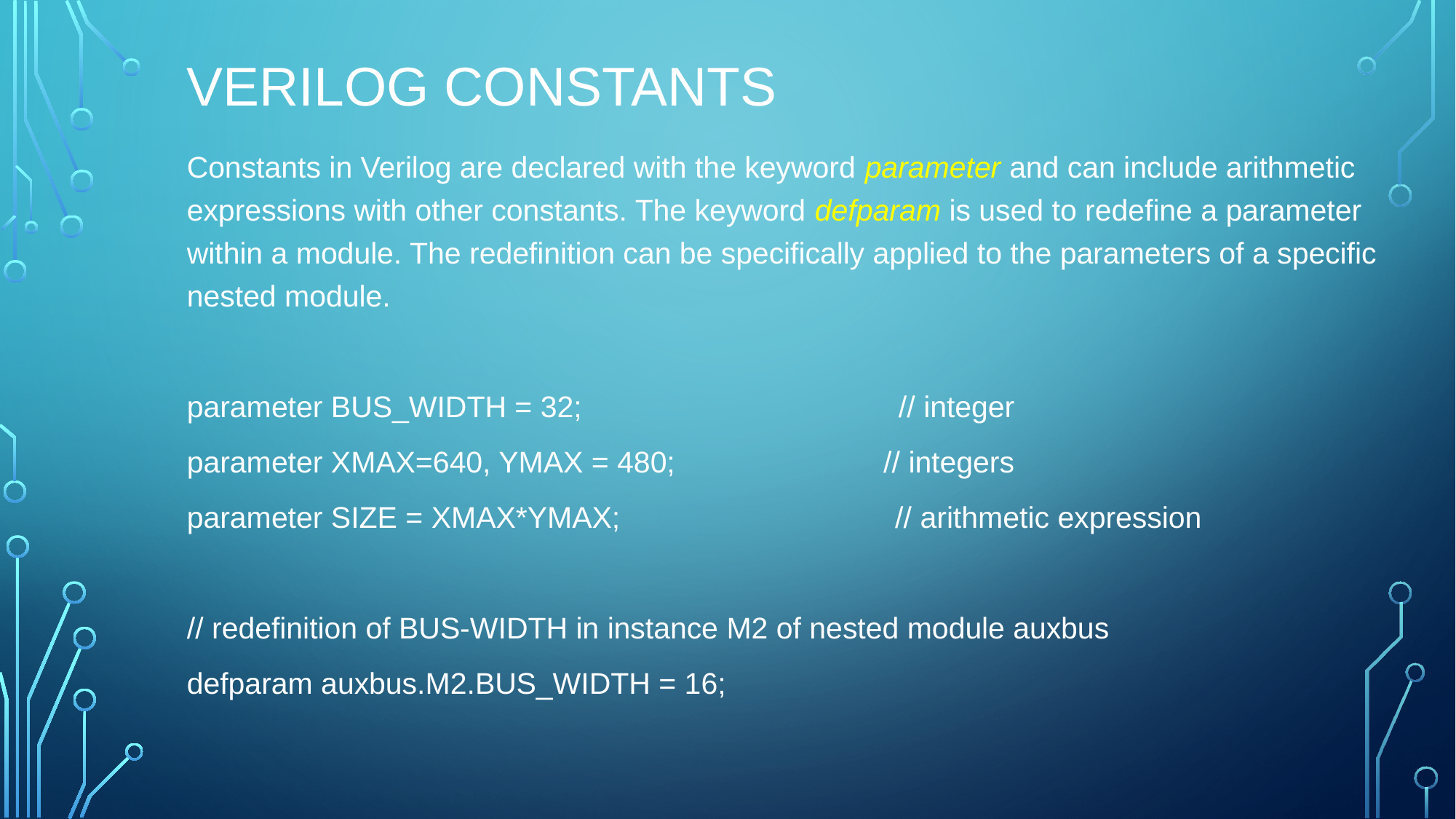

# Verilog Constants
Constants in Verilog are declared with the keyword parameter and can include arithmetic expressions with other constants. The keyword defparam is used to redefine a parameter within a module. The redefinition can be specifically applied to the parameters of a specific nested module.

parameter BUS_WIDTH = 32;                                      // integer
parameter XMAX=640, YMAX = 480;                         // integers
parameter SIZE = XMAX*YMAX;                                 // arithmetic expression

// redefinition of BUS-WIDTH in instance M2 of nested module auxbus
defparam auxbus.M2.BUS_WIDTH = 16;